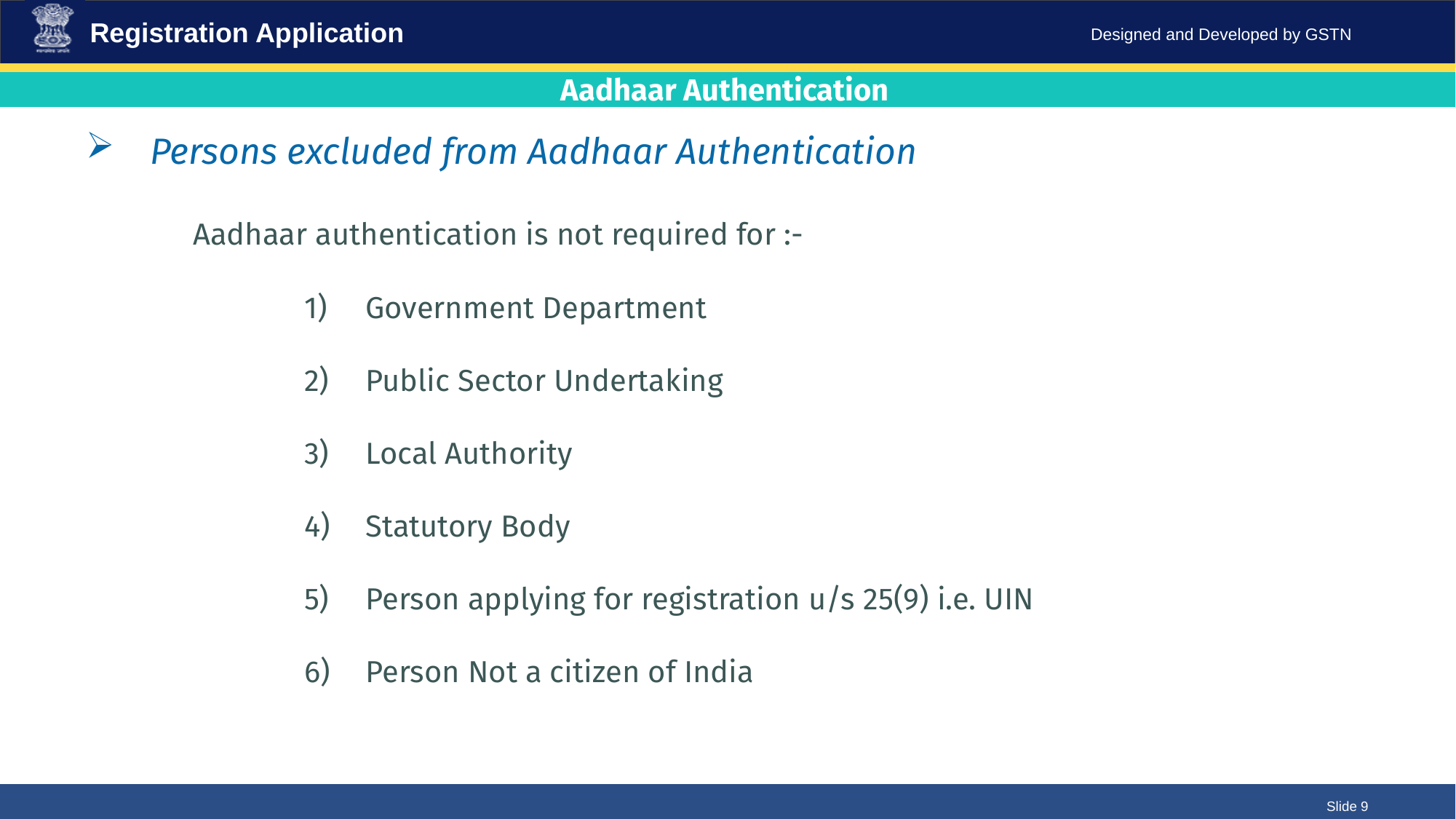

Registration Application
Aadhaar Authentication
 Persons excluded from Aadhaar Authentication
      Aadhaar authentication is not required for :-
Government Department
Public Sector Undertaking
Local Authority
Statutory Body
Person applying for registration u/s 25(9) i.e. UIN
Person Not a citizen of India